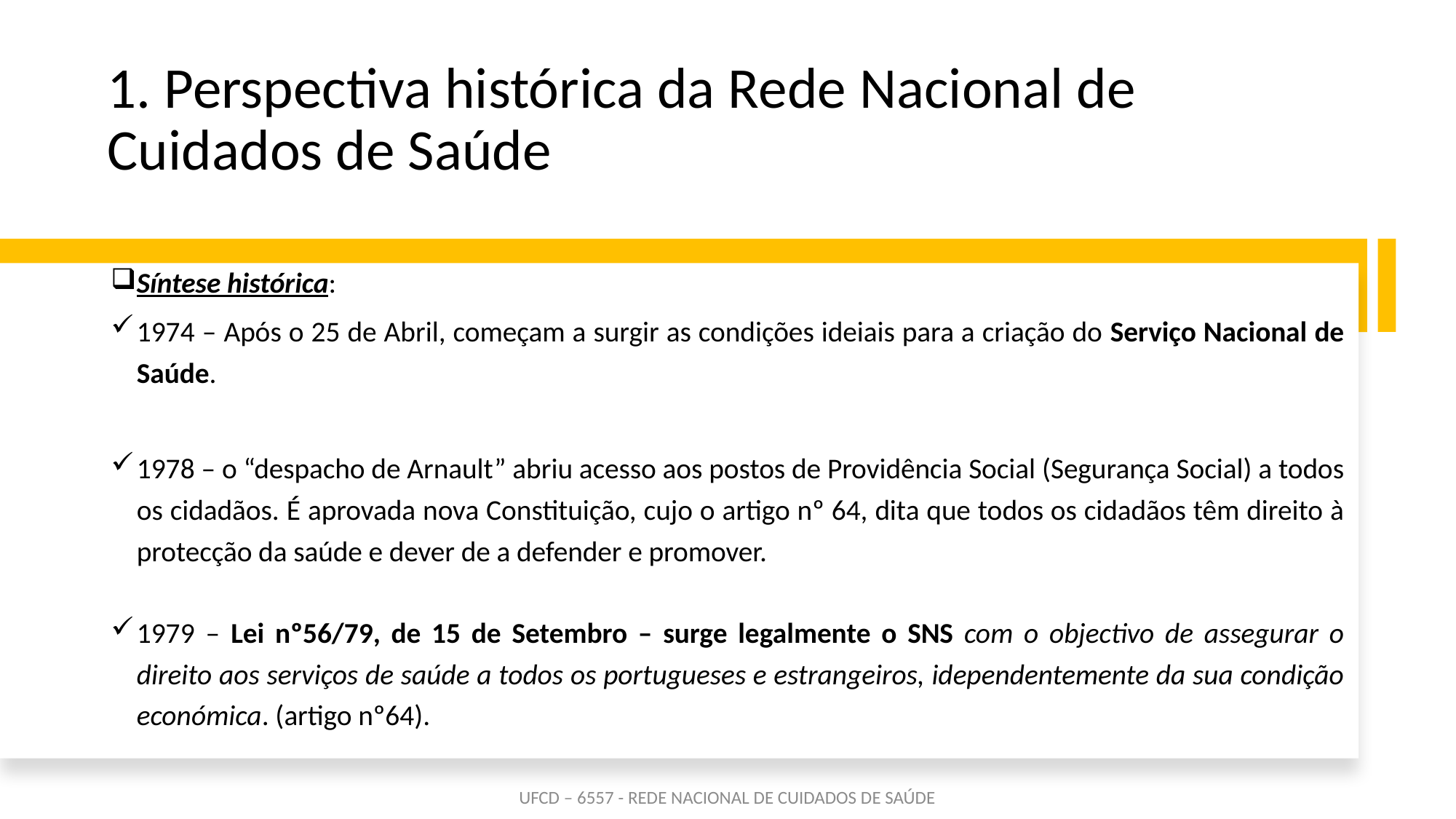

# 1. Perspectiva histórica da Rede Nacional de Cuidados de Saúde

Síntese histórica:
1974 – Após o 25 de Abril, começam a surgir as condições ideiais para a criação do Serviço Nacional de Saúde.

1978 – o “despacho de Arnault” abriu acesso aos postos de Providência Social (Segurança Social) a todos os cidadãos. É aprovada nova Constituição, cujo o artigo nº 64, dita que todos os cidadãos têm direito à protecção da saúde e dever de a defender e promover.

1979 – Lei nº56/79, de 15 de Setembro – surge legalmente o SNS com o objectivo de assegurar o direito aos serviços de saúde a todos os portugueses e estrangeiros, idependentemente da sua condição económica. (artigo nº64).

UFCD – 6557 - REDE NACIONAL DE CUIDADOS DE SAÚDE